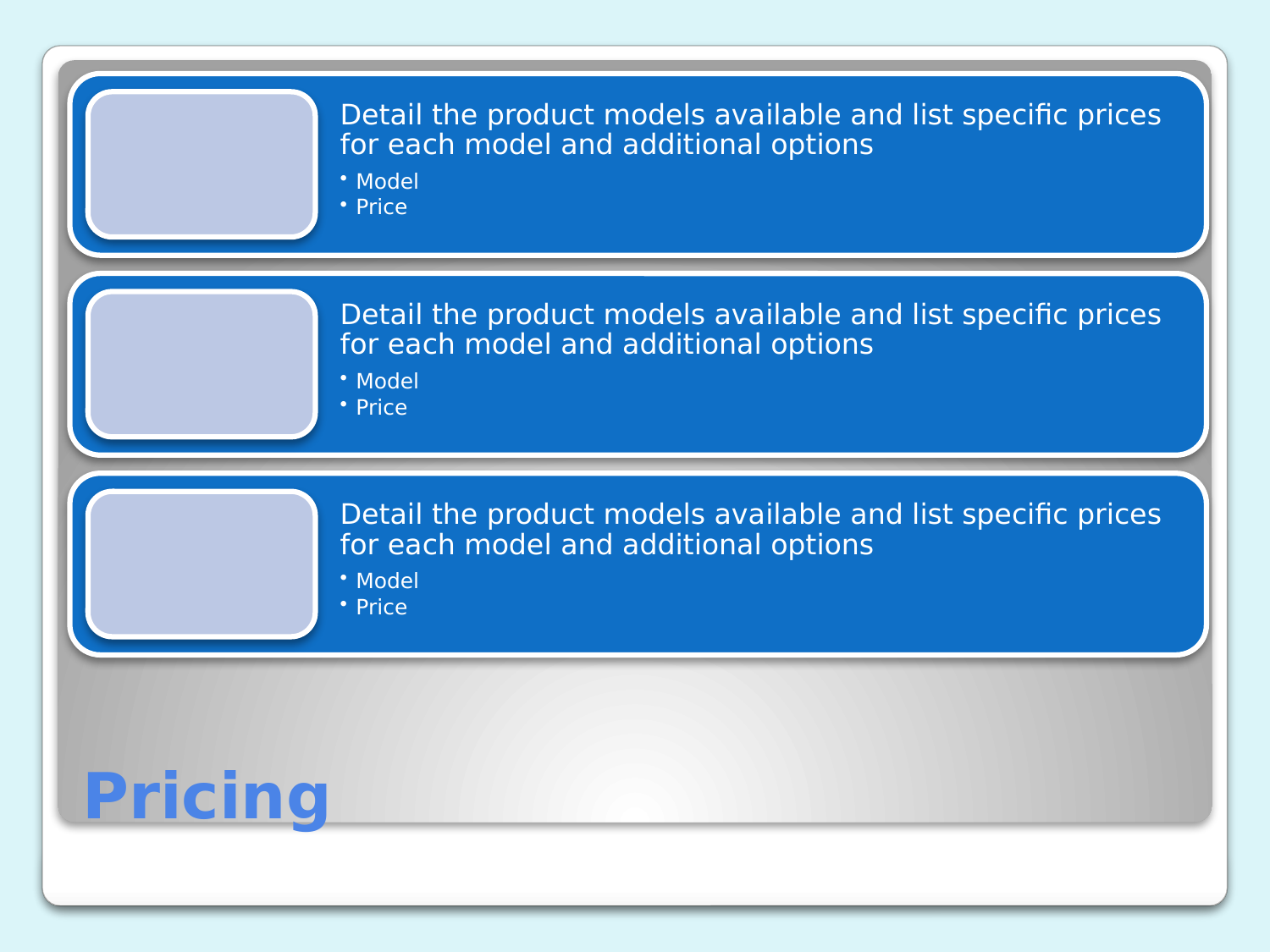

Detail the product models available and list specific prices for each model and additional options
Model
Price
Detail the product models available and list specific prices for each model and additional options
Model
Price
Detail the product models available and list specific prices for each model and additional options
Model
Price
# Pricing